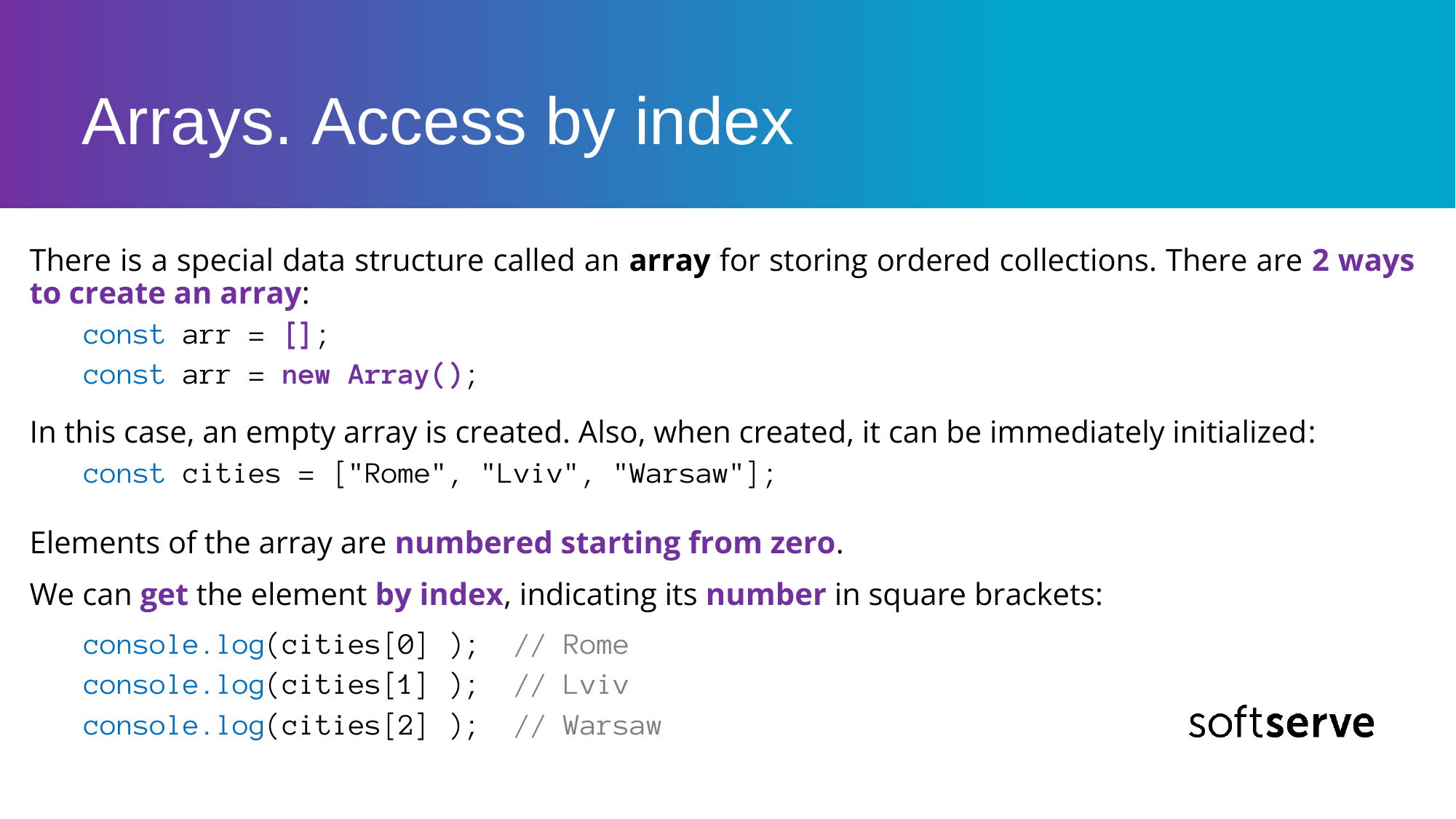

# Arrays. Access by index
There is a special data structure called an array for storing ordered collections. There are 2 ways to create an array:
const arr = [];
const arr = new Array();
In this case, an empty array is created. Also, when created, it can be immediately initialized:
const cities = ["Rome", "Lviv", "Warsaw"];
Elements of the array are numbered starting from zero.
We can get the element by index, indicating its number in square brackets:
console.log(cities[0] );  // Rome
console.log(cities[1] );  // Lviv
console.log(cities[2] );  // Warsaw